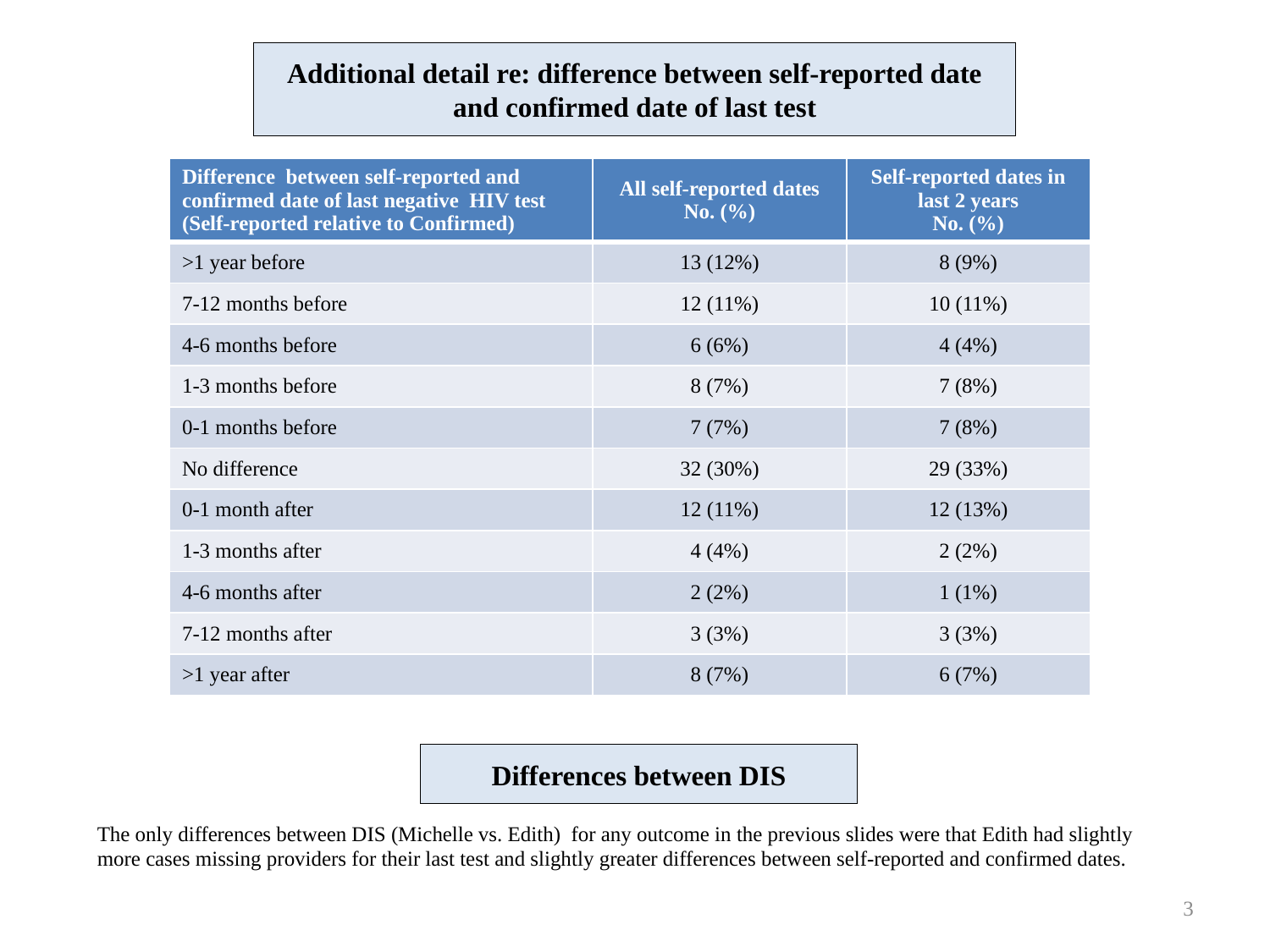

Additional detail re: difference between self-reported date and confirmed date of last test
| Difference between self-reported and confirmed date of last negative HIV test (Self-reported relative to Confirmed) | All self-reported dates No. (%) | Self-reported dates in last 2 years No. (%) |
| --- | --- | --- |
| >1 year before | 13 (12%) | 8 (9%) |
| 7-12 months before | 12 (11%) | 10 (11%) |
| 4-6 months before | 6 (6%) | 4 (4%) |
| 1-3 months before | 8 (7%) | 7 (8%) |
| 0-1 months before | 7 (7%) | 7 (8%) |
| No difference | 32 (30%) | 29 (33%) |
| 0-1 month after | 12 (11%) | 12 (13%) |
| 1-3 months after | 4 (4%) | 2 (2%) |
| 4-6 months after | 2 (2%) | 1 (1%) |
| 7-12 months after | 3 (3%) | 3 (3%) |
| >1 year after | 8 (7%) | 6 (7%) |
Differences between DIS
The only differences between DIS (Michelle vs. Edith)  for any outcome in the previous slides were that Edith had slightly more cases missing providers for their last test and slightly greater differences between self-reported and confirmed dates.
3